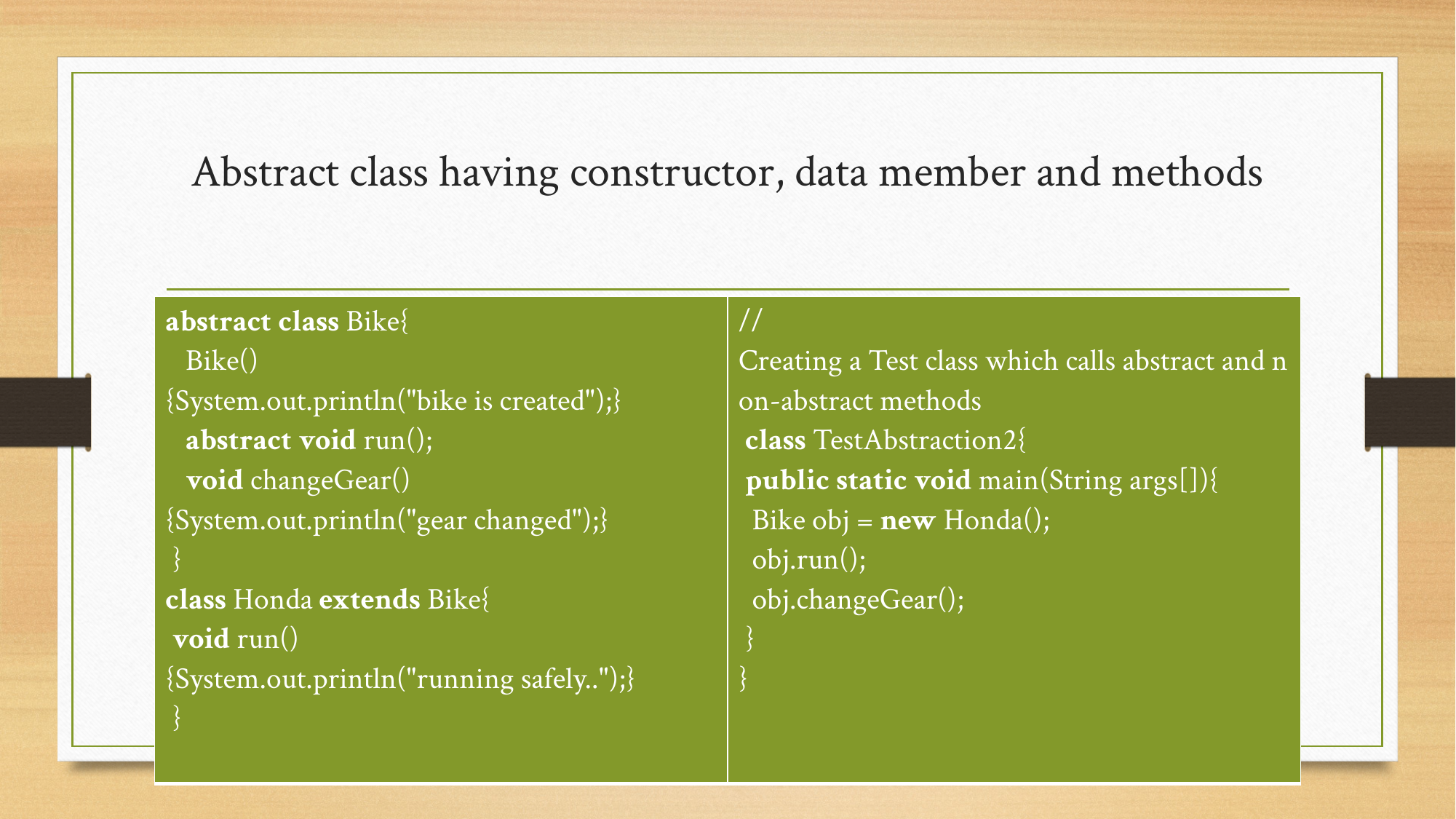

# Abstract class having constructor, data member and methods
| abstract class Bike{      Bike(){System.out.println("bike is created");}      abstract void run();      void changeGear(){System.out.println("gear changed");}    }  class Honda extends Bike{    void run(){System.out.println("running safely..");}    } | //Creating a Test class which calls abstract and non-abstract methods    class TestAbstraction2{    public static void main(String args[]){     Bike obj = new Honda();     obj.run();     obj.changeGear();    }   } |
| --- | --- |